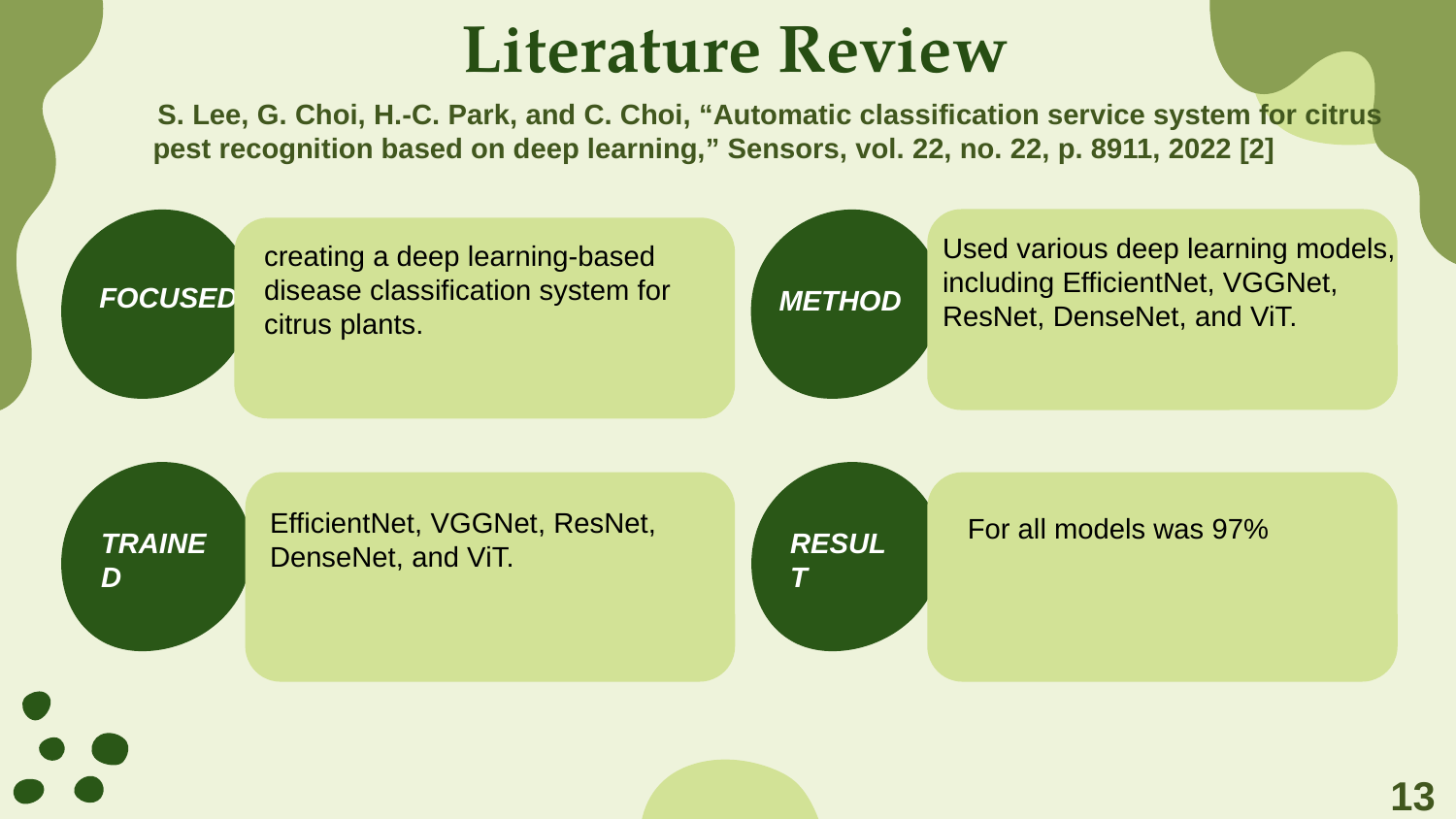

Literature Review

    S. Lee, G. Choi, H.-C. Park, and C. Choi, “Automatic classification service system for citrus pest recognition based on deep learning,” Sensors, vol. 22, no. 22, p. 8911, 2022 [2]

FOCUSED
FOCUSED

Used various deep learning models, including EfficientNet, VGGNet, ResNet, DenseNet, and ViT.

creating a deep learning-based disease classification system for citrus plants.

FOCUSED
METHOD

EfficientNet, VGGNet, ResNet, DenseNet, and ViT.
 For all models was 97%
TRAINED
RESULT

13